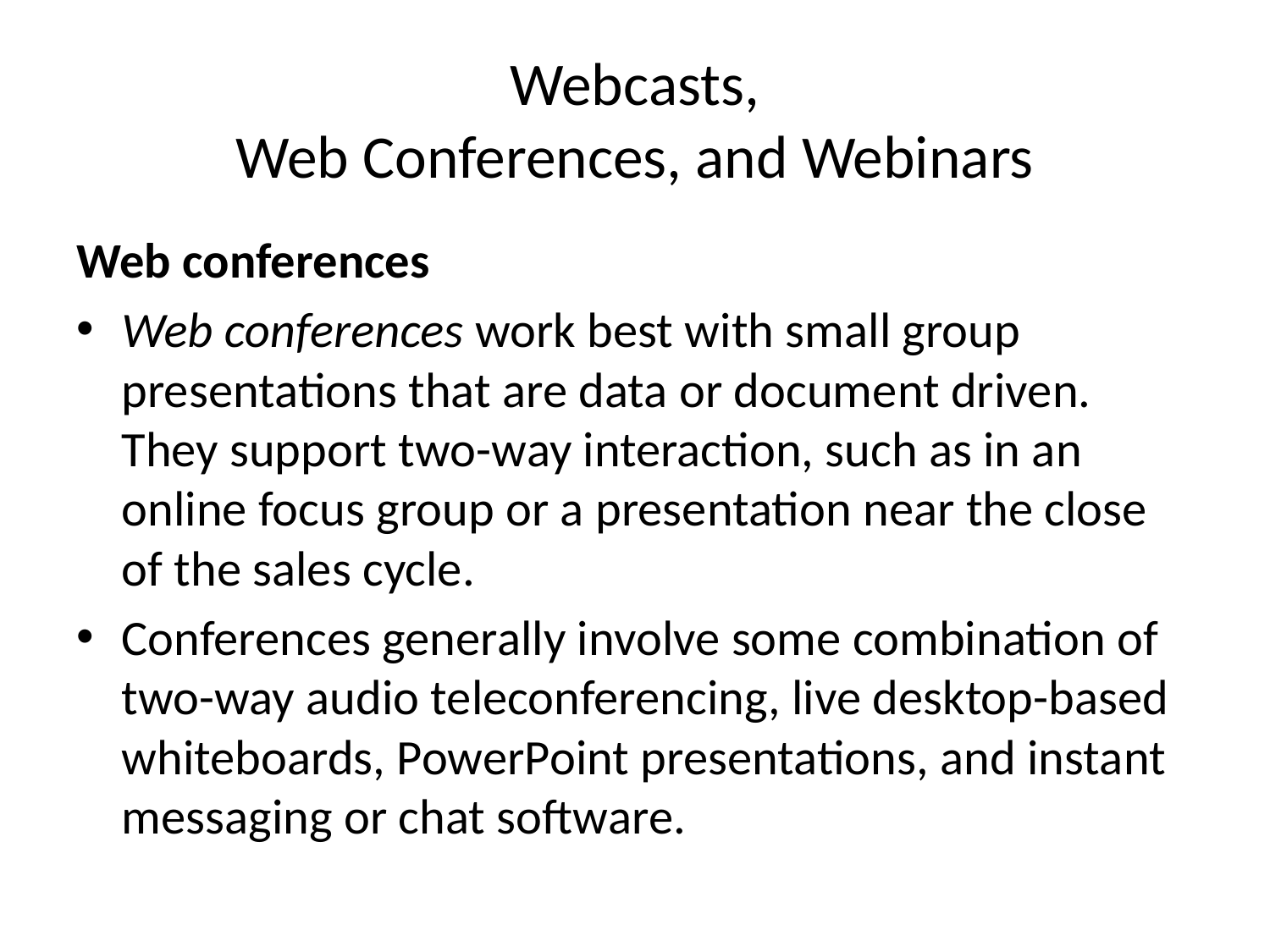

# Webcasts, Web Conferences, and Webinars
Web conferences
Web conferences work best with small group presentations that are data or document driven. They support two-way interaction, such as in an online focus group or a presentation near the close of the sales cycle.
Conferences generally involve some combination of two-way audio teleconferencing, live desktop-based whiteboards, PowerPoint presentations, and instant messaging or chat software.